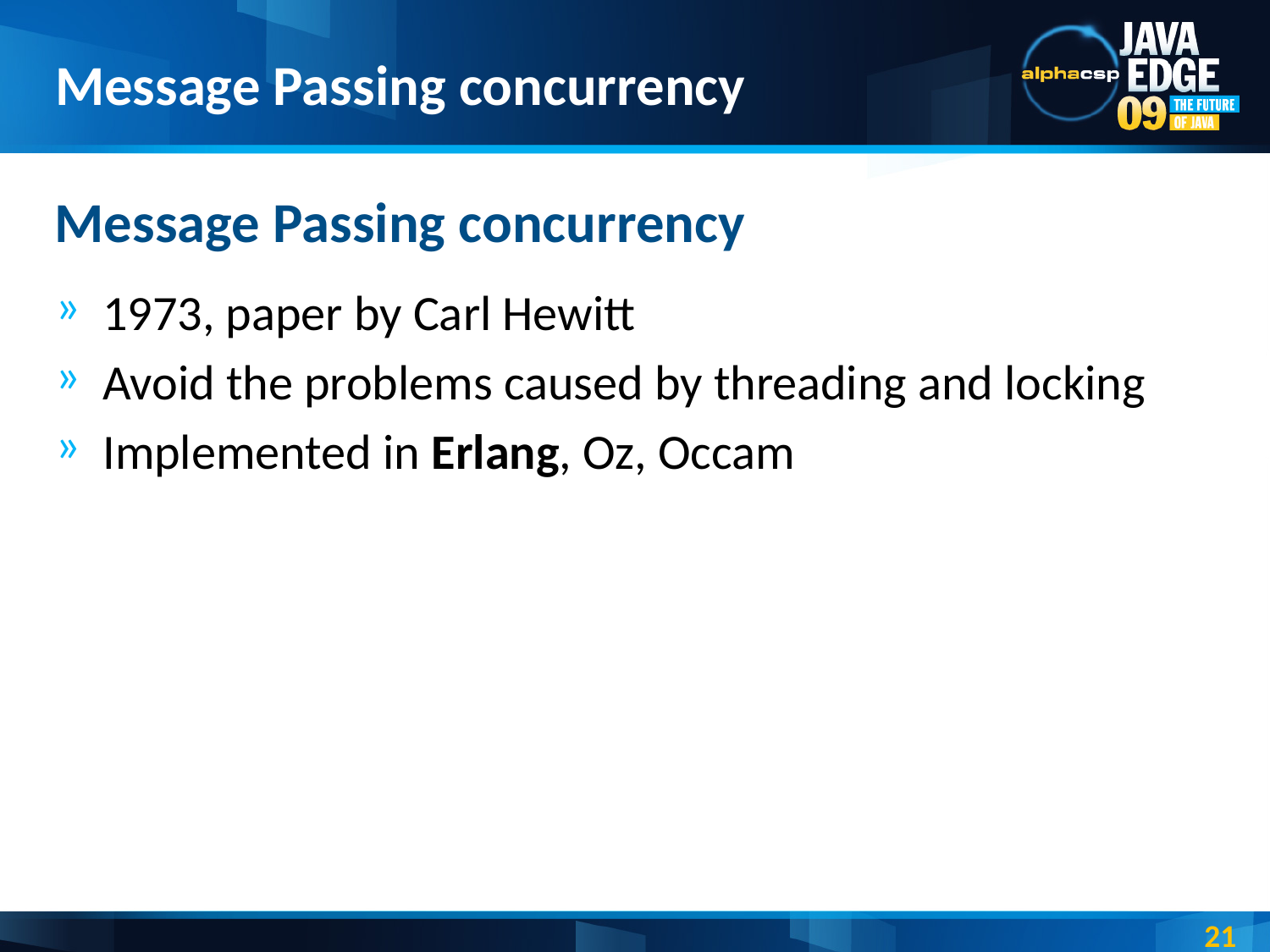

# Message Passing concurrency
Message Passing concurrency
1973, paper by Carl Hewitt
Avoid the problems caused by threading and locking
Implemented in Erlang, Oz, Occam